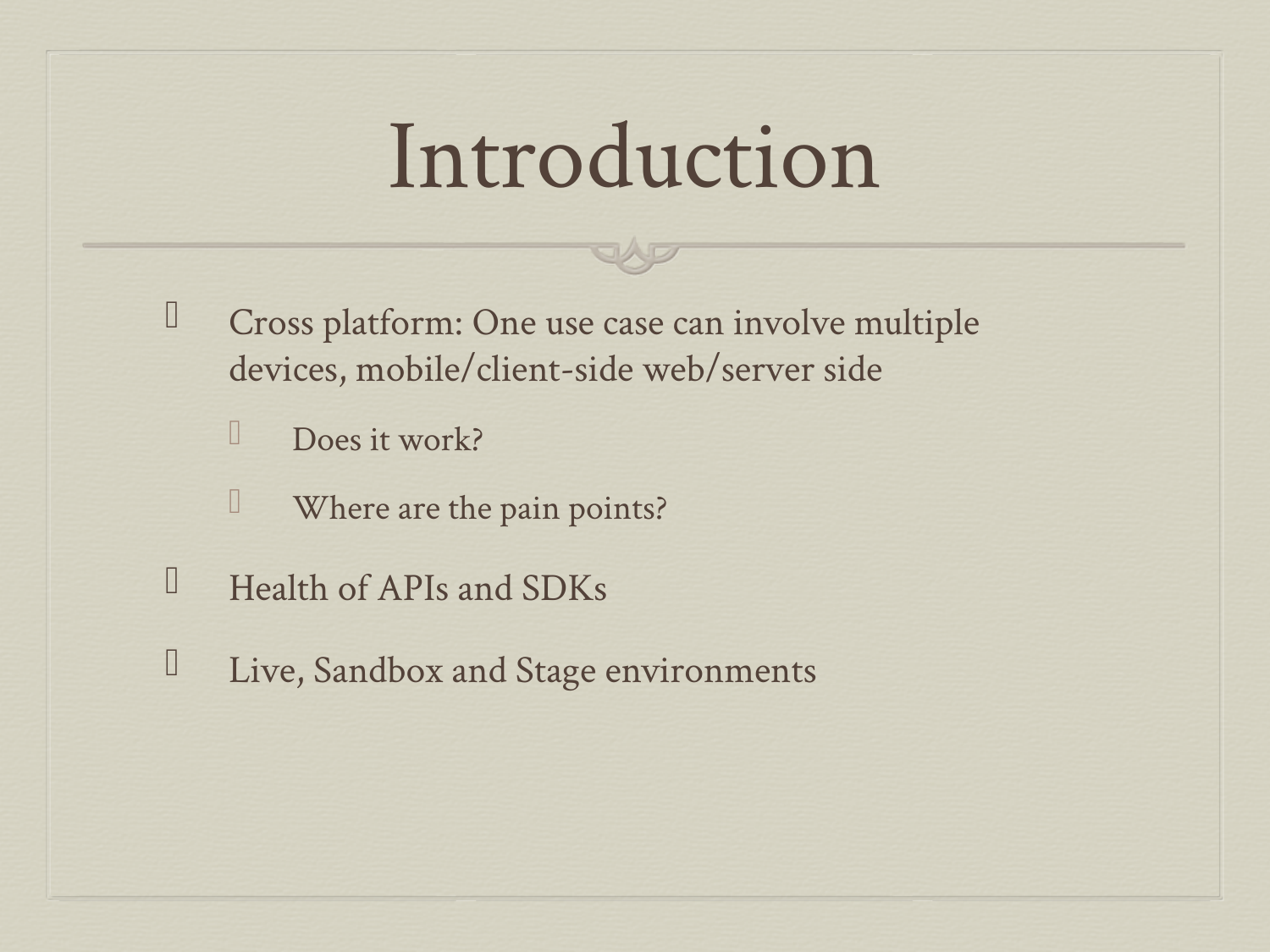

# Introduction
Cross platform: One use case can involve multiple devices, mobile/client-side web/server side
Does it work?
Where are the pain points?
Health of APIs and SDKs
Live, Sandbox and Stage environments